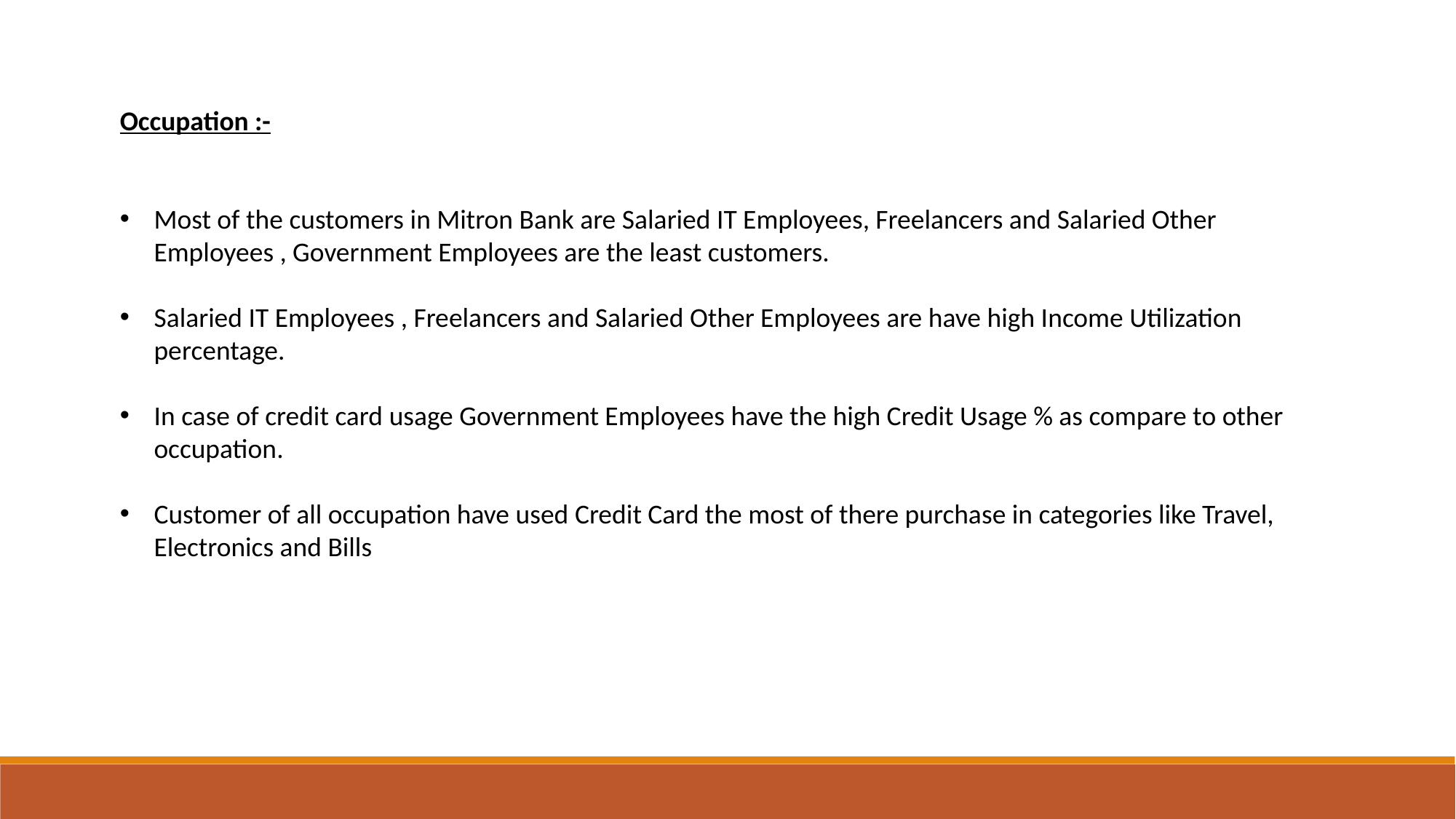

Occupation :-

Most of the customers in Mitron Bank are Salaried IT Employees, Freelancers and Salaried Other Employees , Government Employees are the least customers.

Salaried IT Employees , Freelancers and Salaried Other Employees are have high Income Utilization percentage.

In case of credit card usage Government Employees have the high Credit Usage % as compare to other occupation.

Customer of all occupation have used Credit Card the most of there purchase in categories like Travel, Electronics and Bills